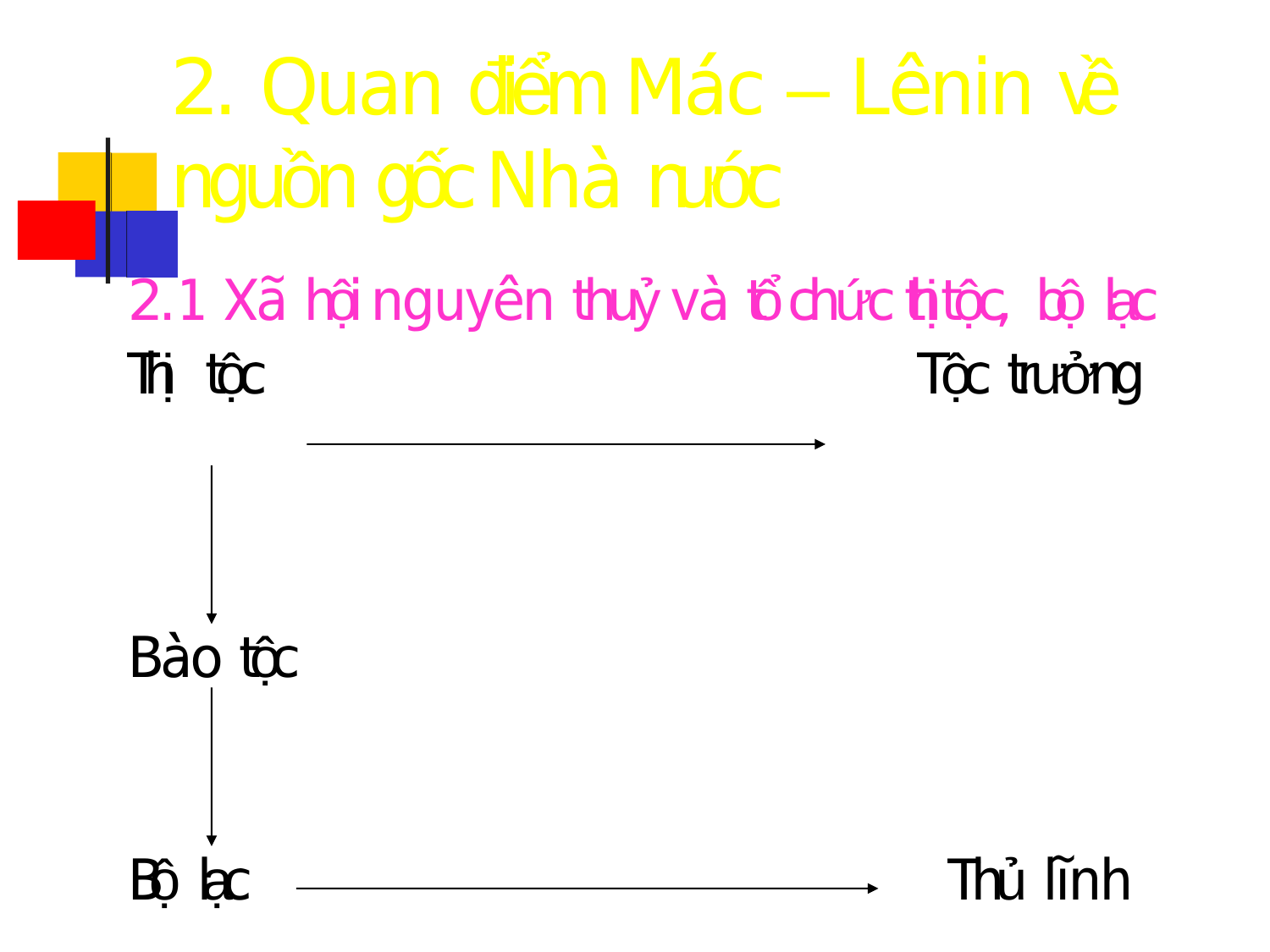

# 2. Quan điểm Mác – Lênin về  nguồn gốc Nhà nước
2.1 Xã hội nguyên thuỷ và tổ chức thị tộc,  bộ lạc
Thị      tộc	Tộc trưởng

Bào tộc

Bộ lạc
Thủ lĩnh